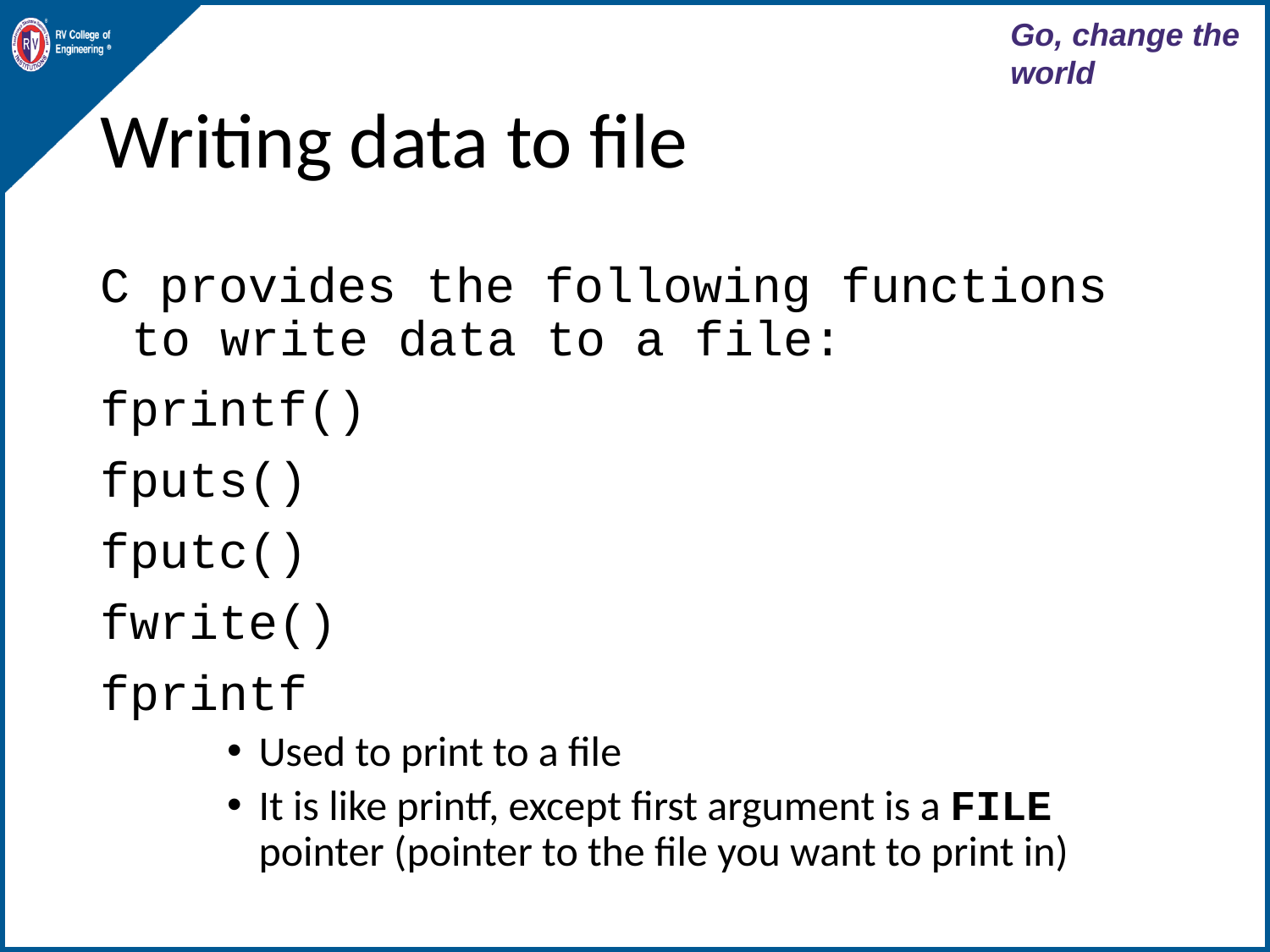

# Writing data to file
C provides the following functions to write data to a file:
fprintf()
fputs()
fputc()
fwrite()
fprintf
Used to print to a file
It is like printf, except first argument is a FILE pointer (pointer to the file you want to print in)